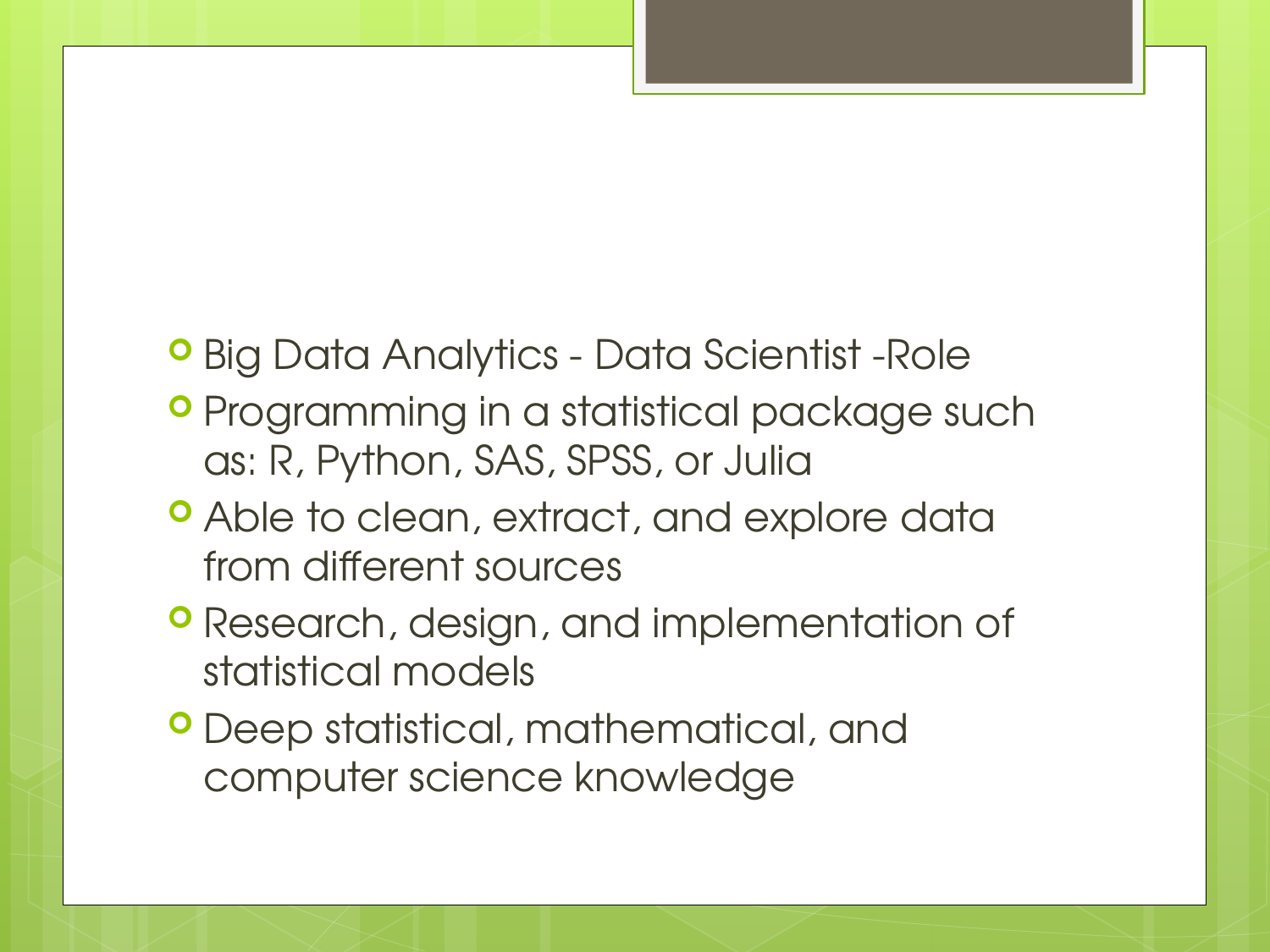

#
Big Data Analytics - Data Scientist -Role
Programming in a statistical package such as: R, Python, SAS, SPSS, or Julia
Able to clean, extract, and explore data from different sources
Research, design, and implementation of statistical models
Deep statistical, mathematical, and computer science knowledge